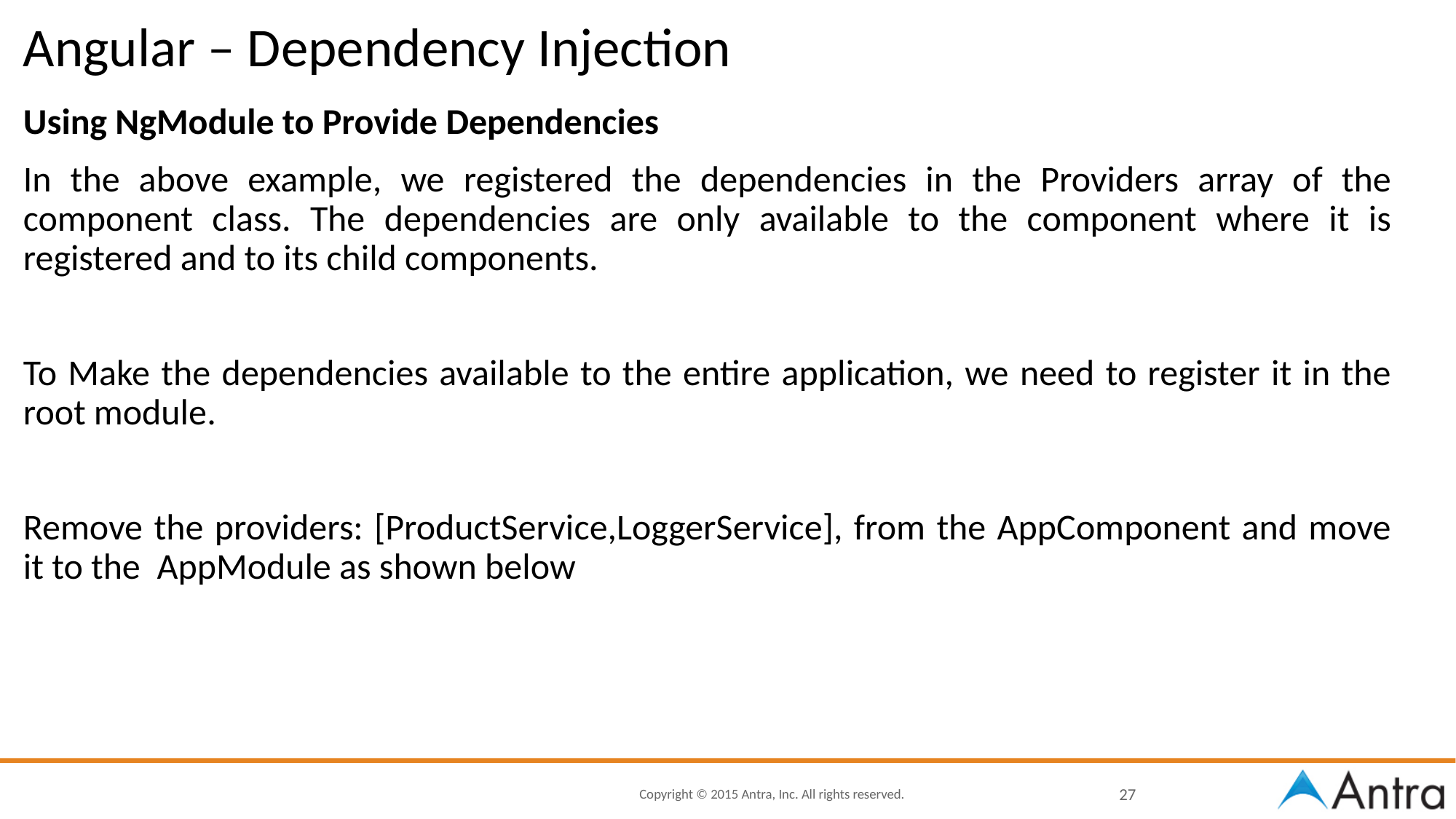

# Angular – Dependency Injection
Using NgModule to Provide Dependencies
In the above example, we registered the dependencies in the Providers array of the component class. The dependencies are only available to the component where it is registered and to its child components.

To Make the dependencies available to the entire application, we need to register it in the root module.

Remove the providers: [ProductService,LoggerService], from the AppComponent and move it to the  AppModule as shown below
27